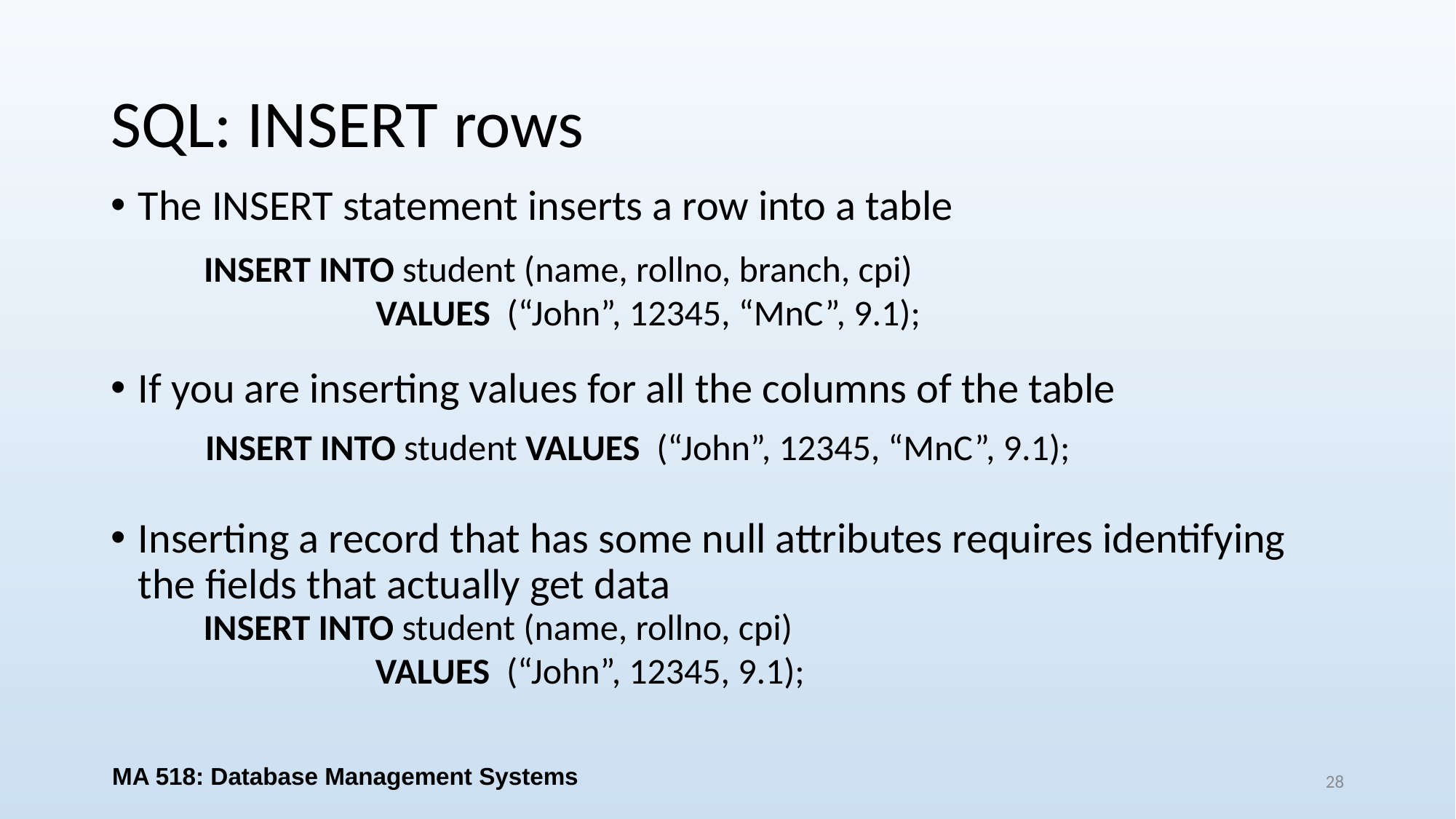

# SQL: INSERT rows
The INSERT statement inserts a row into a table

If you are inserting values for all the columns of the table

Inserting a record that has some null attributes requires identifying the fields that actually get data

insert into student (name, rollno, branch, cpi)
                     values  (“John”, 12345, “MnC”, 9.1);

    insert into student values  (“John”, 12345, “MnC”, 9.1);
insert into student (name, rollno, cpi)
                     values  (“John”, 12345, 9.1);
MA 518: Database Management Systems
28